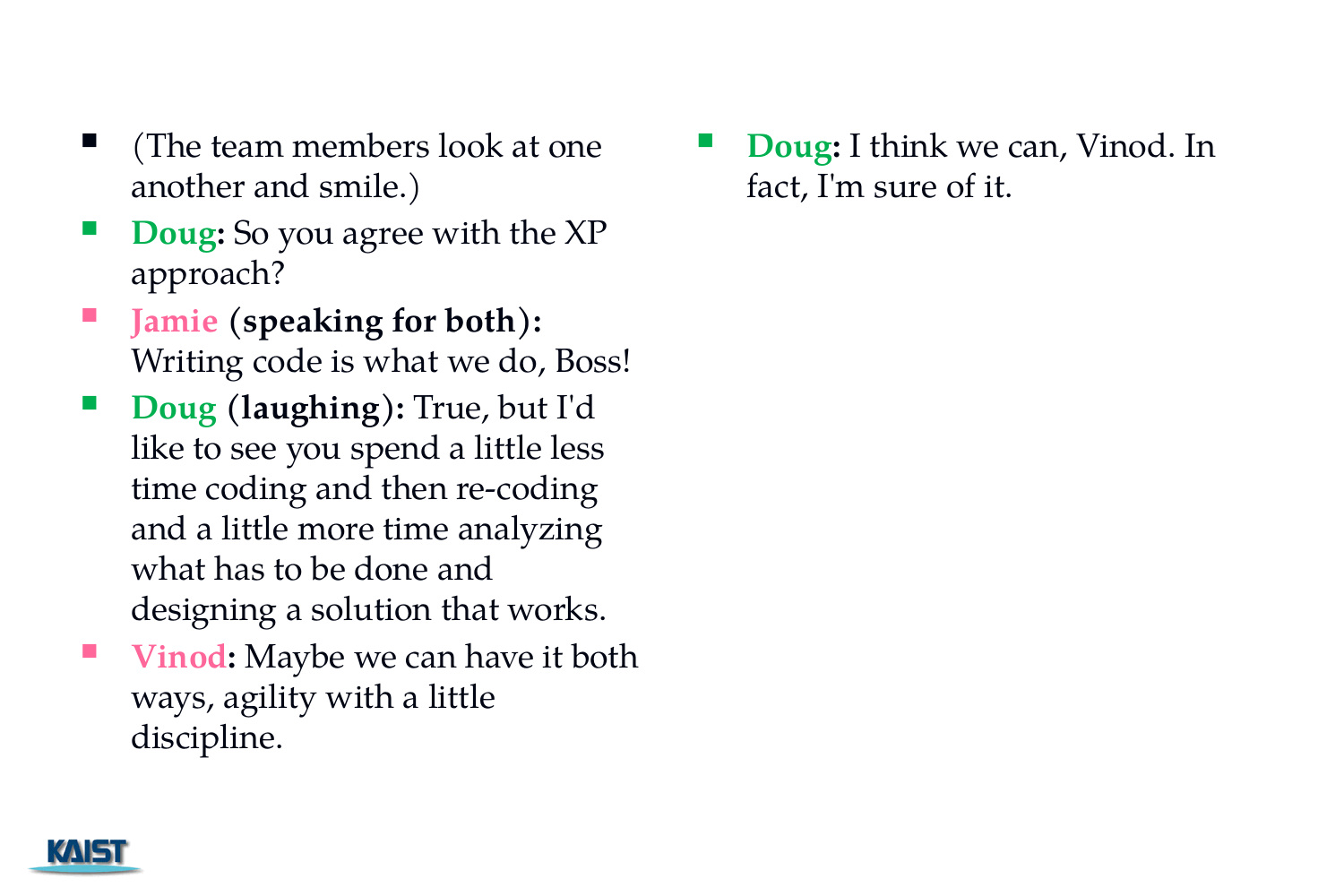

(The team members look at one another and smile.)
Doug: So you agree with the XP approach?
Jamie (speaking for both): Writing code is what we do, Boss!
Doug (laughing): True, but I'd like to see you spend a little less time coding and then re-coding and a little more time analyzing what has to be done and designing a solution that works.
Vinod: Maybe we can have it both ways, agility with a little discipline.

Doug: I think we can, Vinod. In fact, I'm sure of it.

12
12